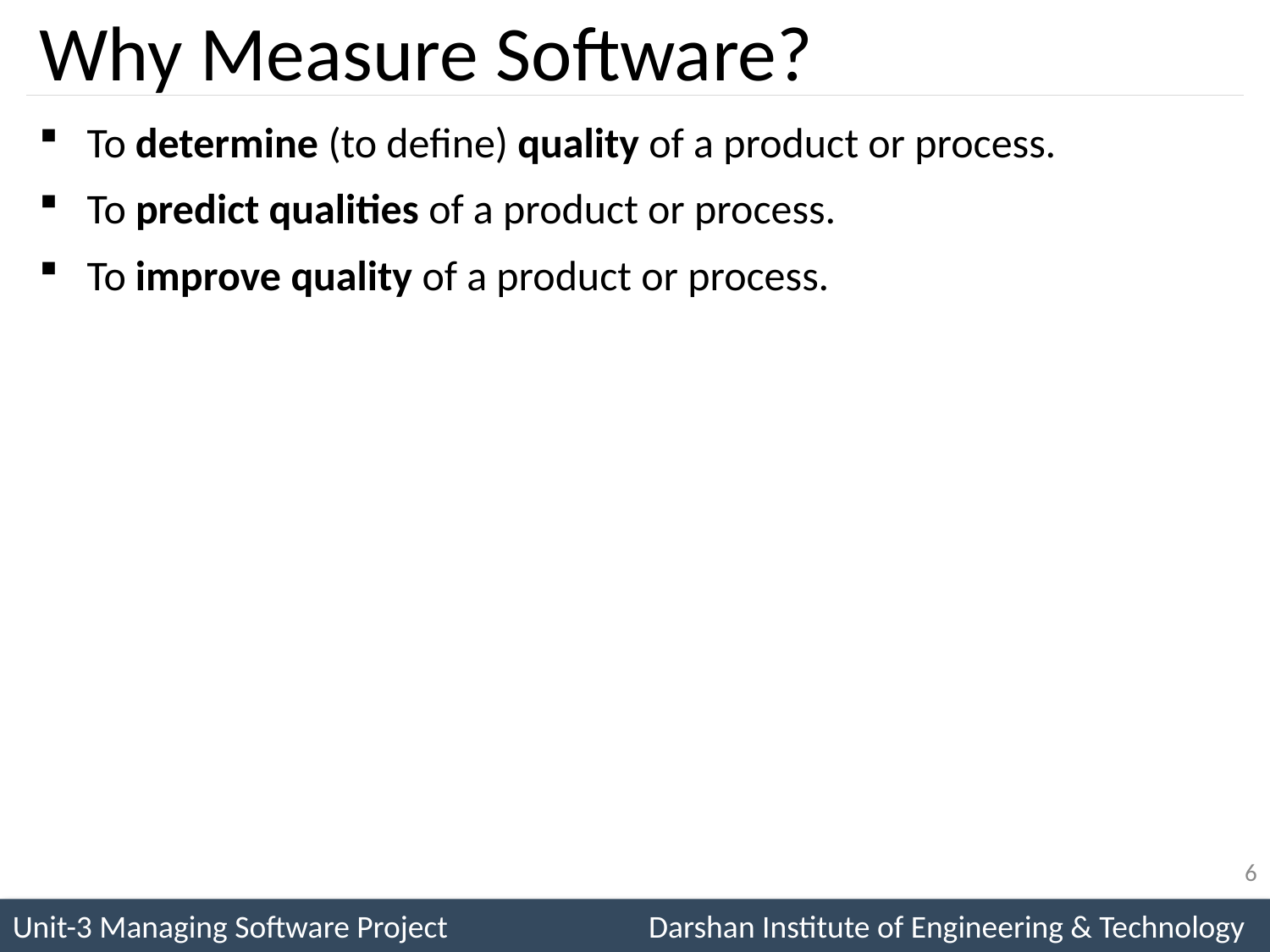

# Why Measure Software?
To determine (to define) quality of a product or process.
To predict qualities of a product or process.
To improve quality of a product or process.
6